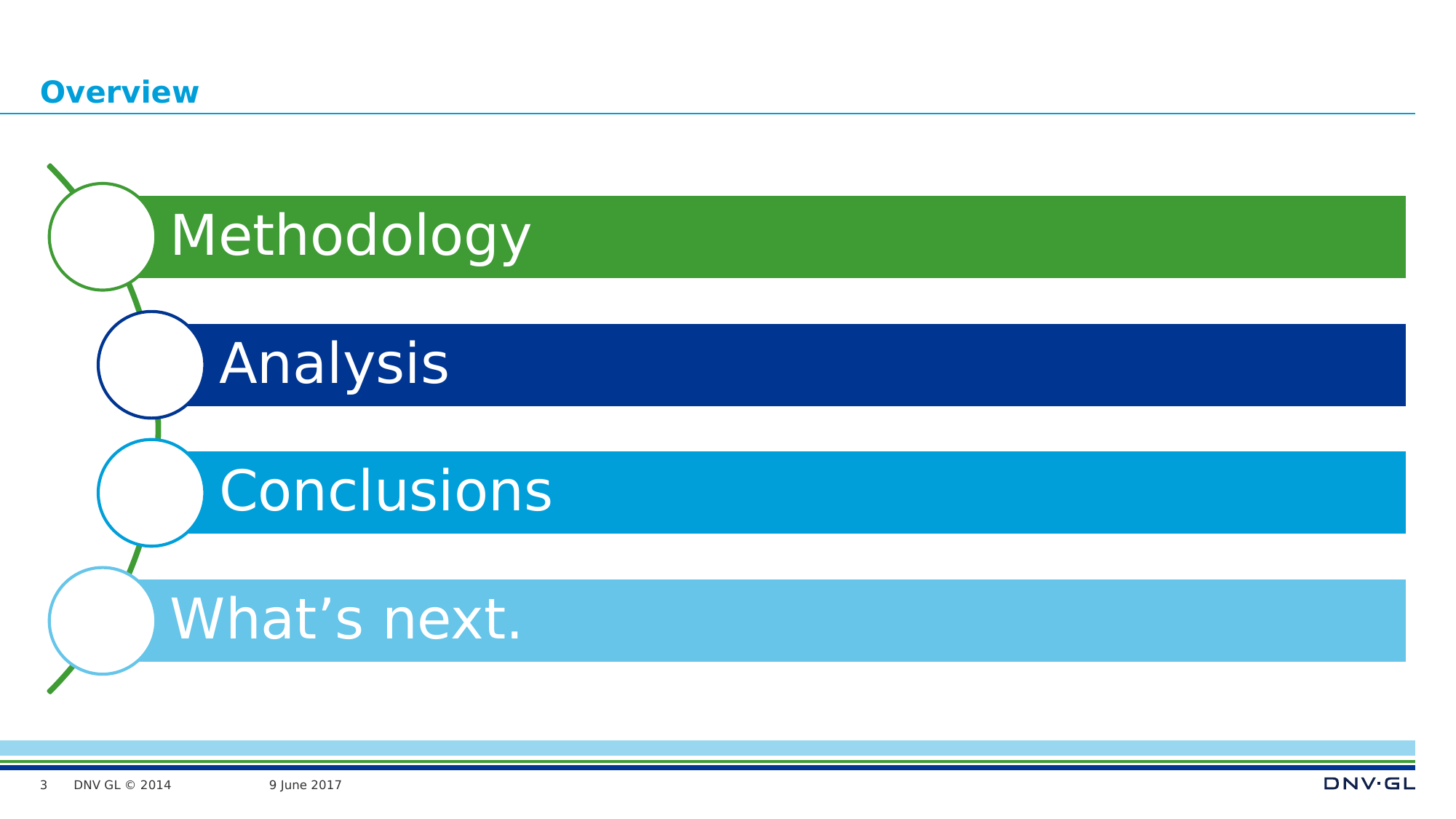

# Overview
Methodology
Analysis
Conclusions
What’s next.
3